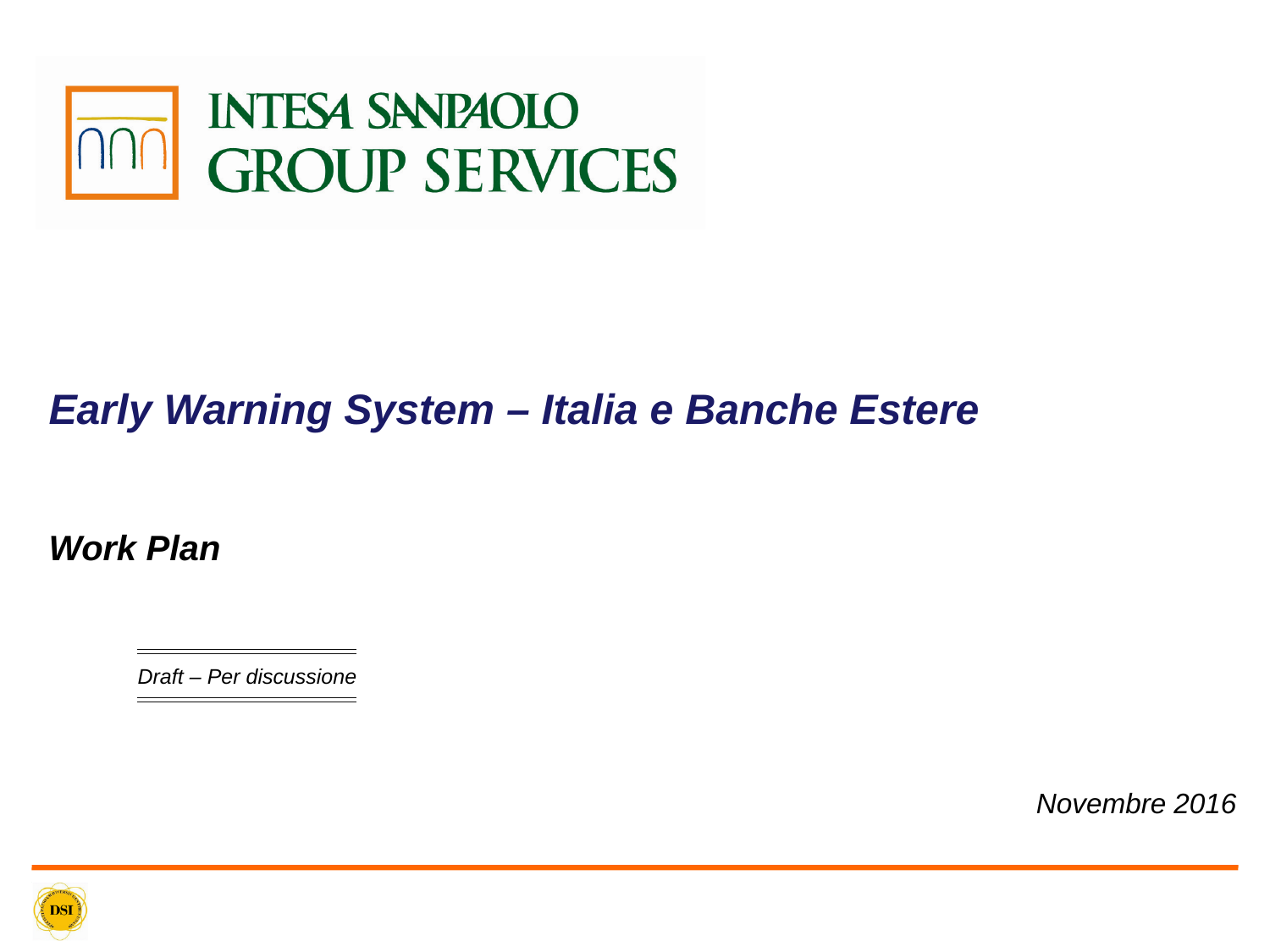

Early Warning System – Italia e Banche Estere

Work Plan

Draft – Per discussione
Novembre 2016